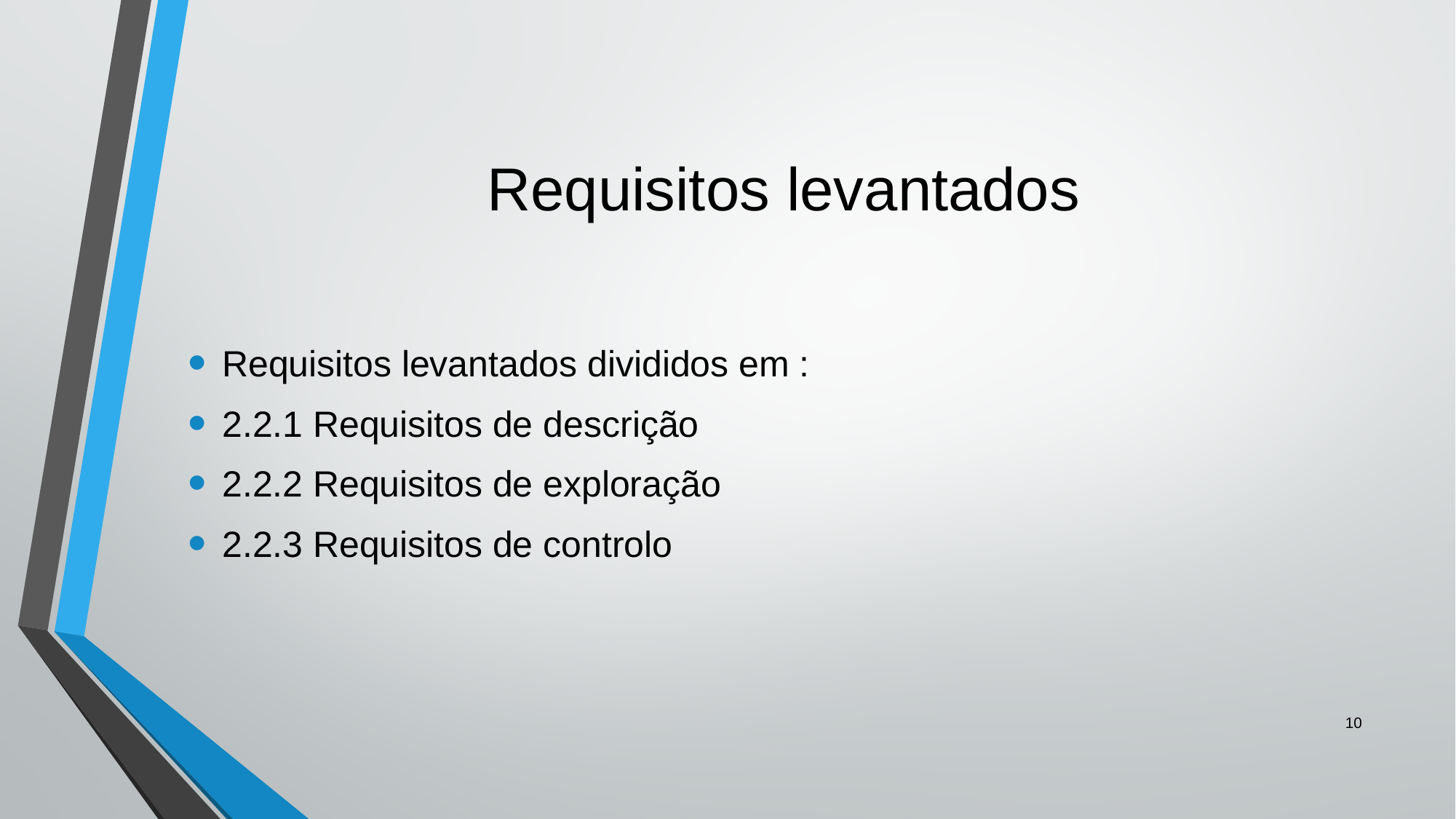

# Requisitos levantados
Requisitos levantados divididos em :
2.2.1 Requisitos de descrição
2.2.2 Requisitos de exploração
2.2.3 Requisitos de controlo
10